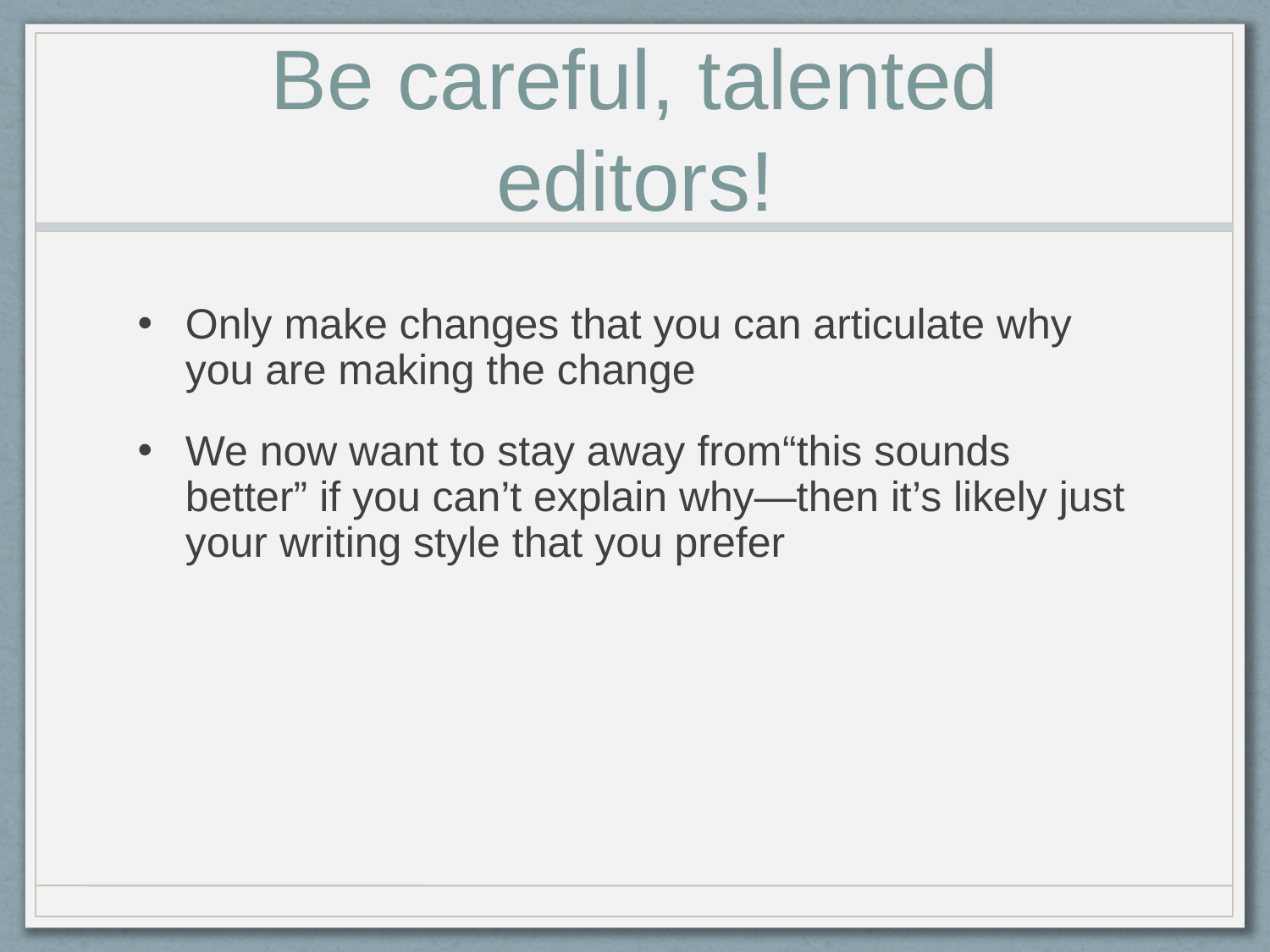

# Be careful, talented editors!
Only make changes that you can articulate why you are making the change
We now want to stay away from“this sounds better” if you can’t explain why—then it’s likely just your writing style that you prefer